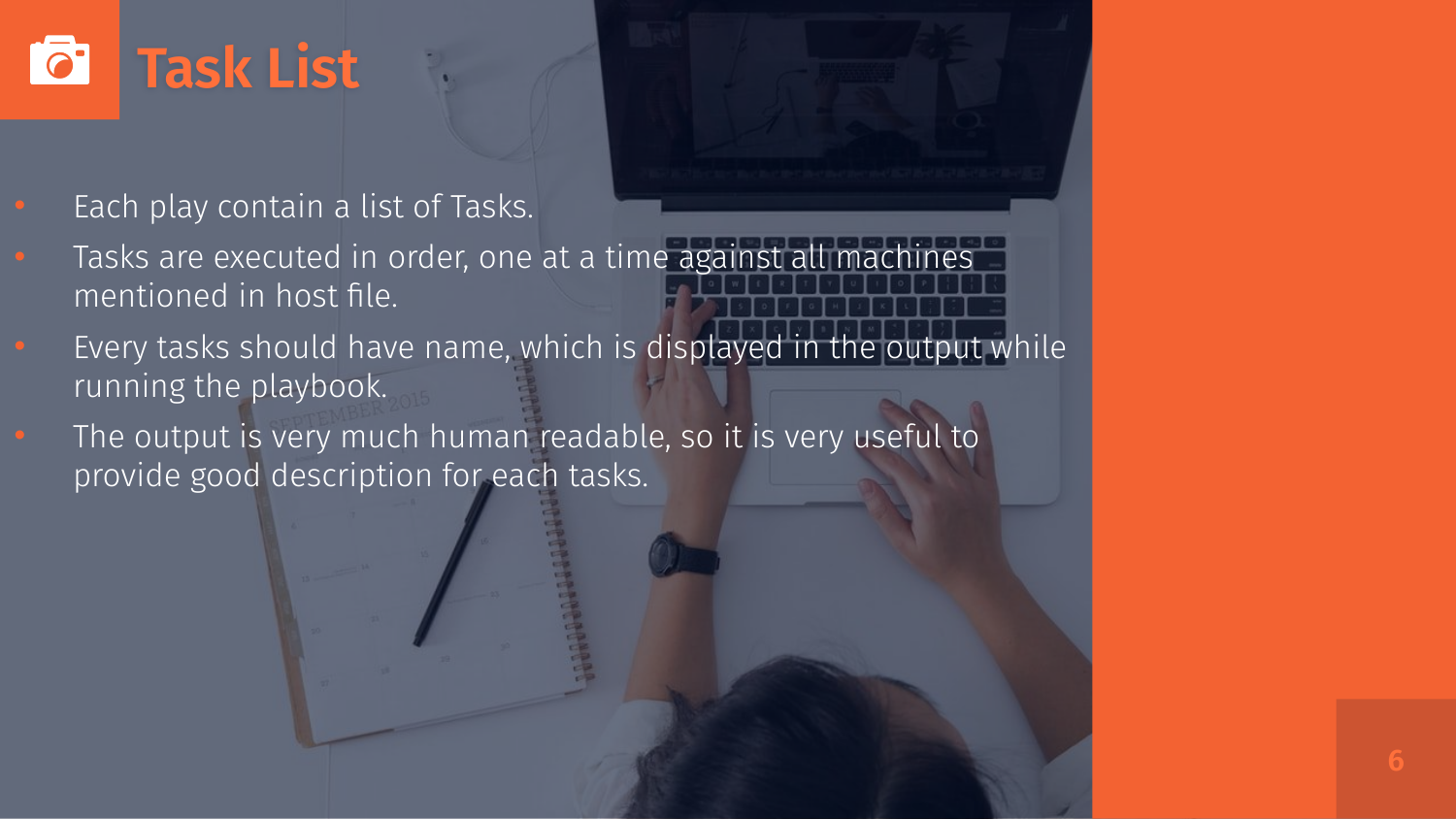

# Task List

Each play contain a list of Tasks.
Tasks are executed in order, one at a time against all machines mentioned in host file.
Every tasks should have name, which is displayed in the output while running the playbook.
The output is very much human readable, so it is very useful to provide good description for each tasks.

6